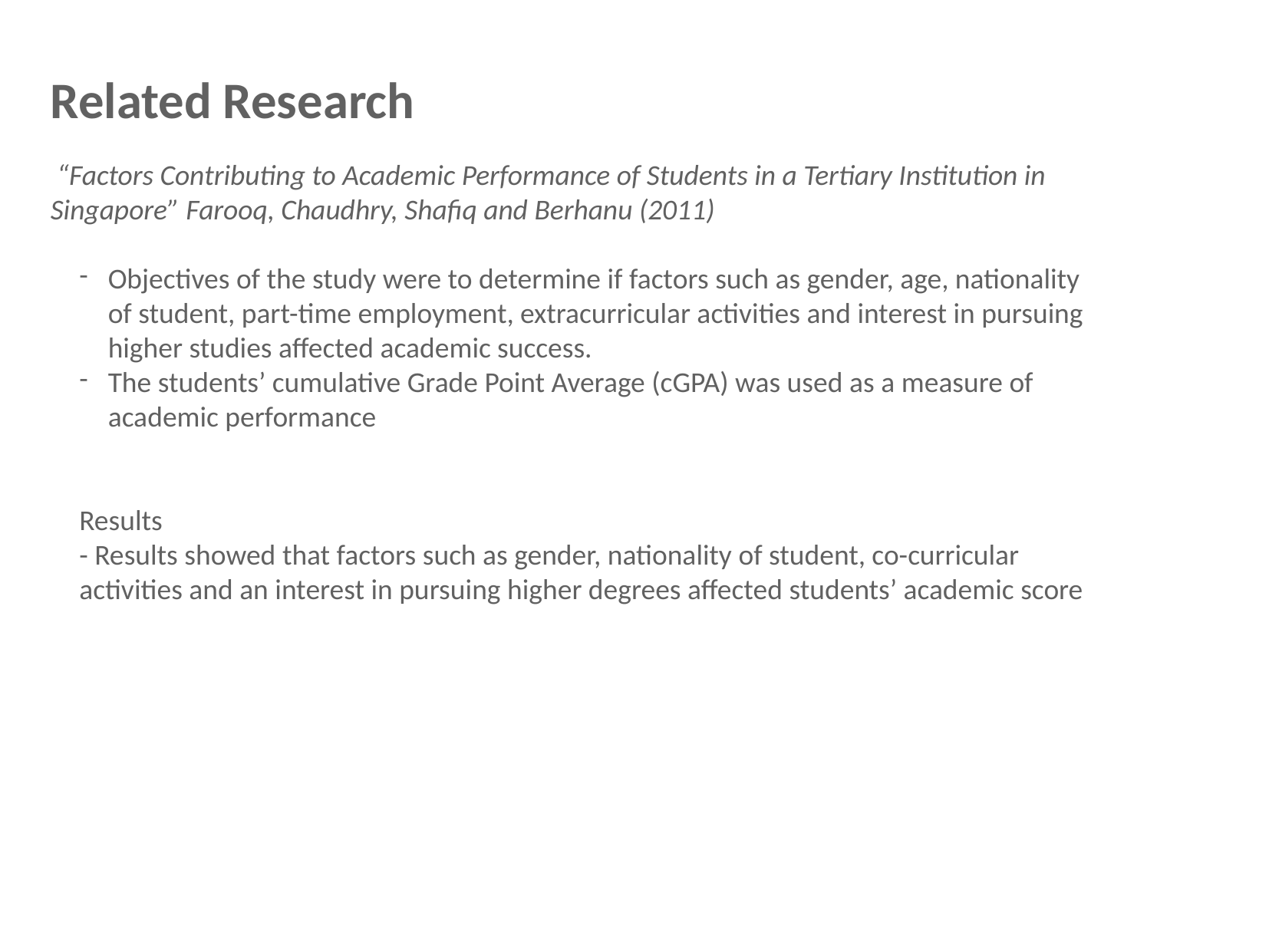

Related Research
 “Factors Contributing to Academic Performance of Students in a Tertiary Institution in Singapore” Farooq, Chaudhry, Shafiq and Berhanu (2011)

Objectives of the study were to determine if factors such as gender, age, nationality of student, part-time employment, extracurricular activities and interest in pursuing higher studies affected academic success.
The students’ cumulative Grade Point Average (cGPA) was used as a measure of academic performance

Results
- Results showed that factors such as gender, nationality of student, co-curricular activities and an interest in pursuing higher degrees affected students’ academic score